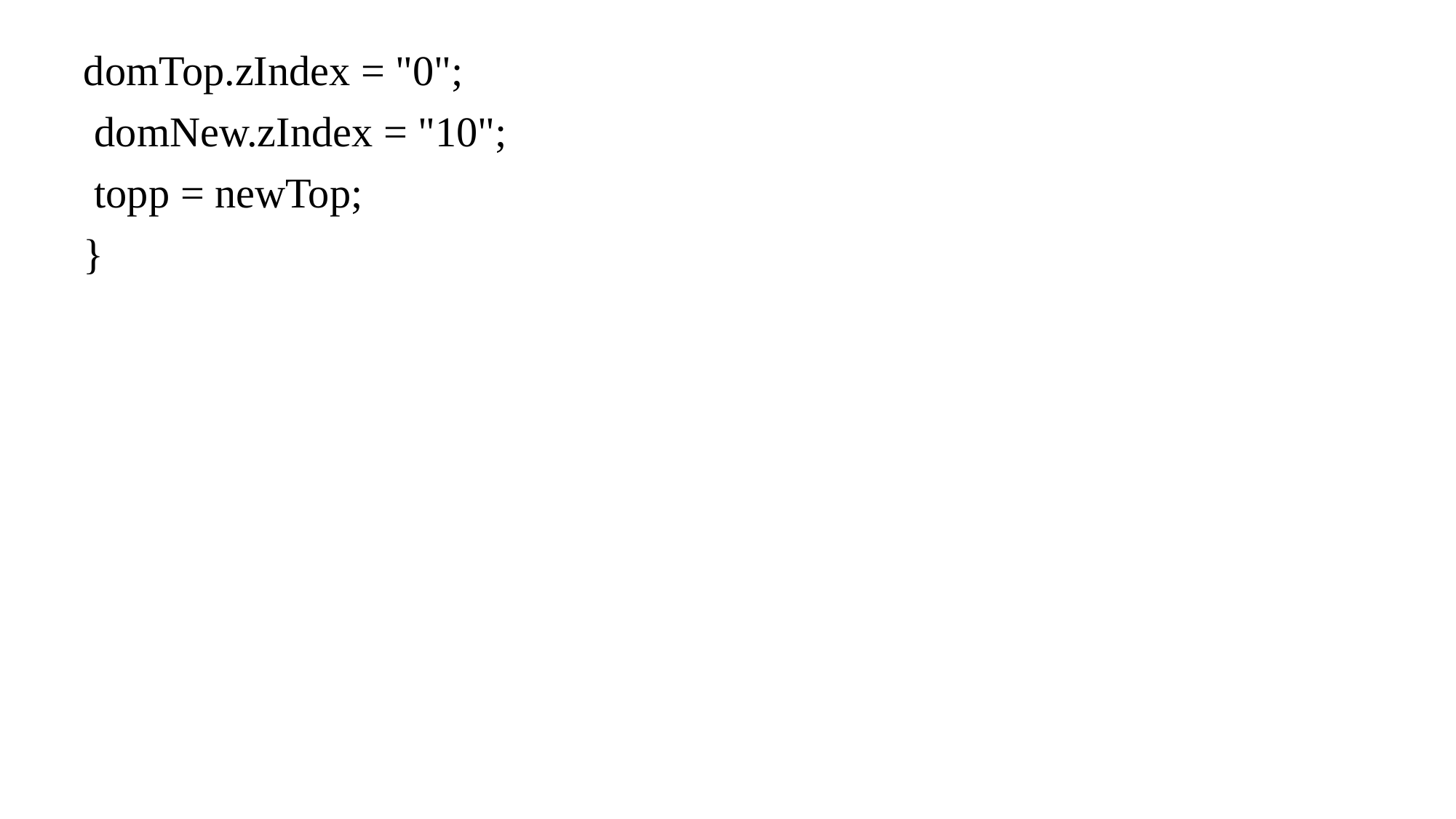

domTop.zIndex = "0";
 domNew.zIndex = "10";
 topp = newTop;
}